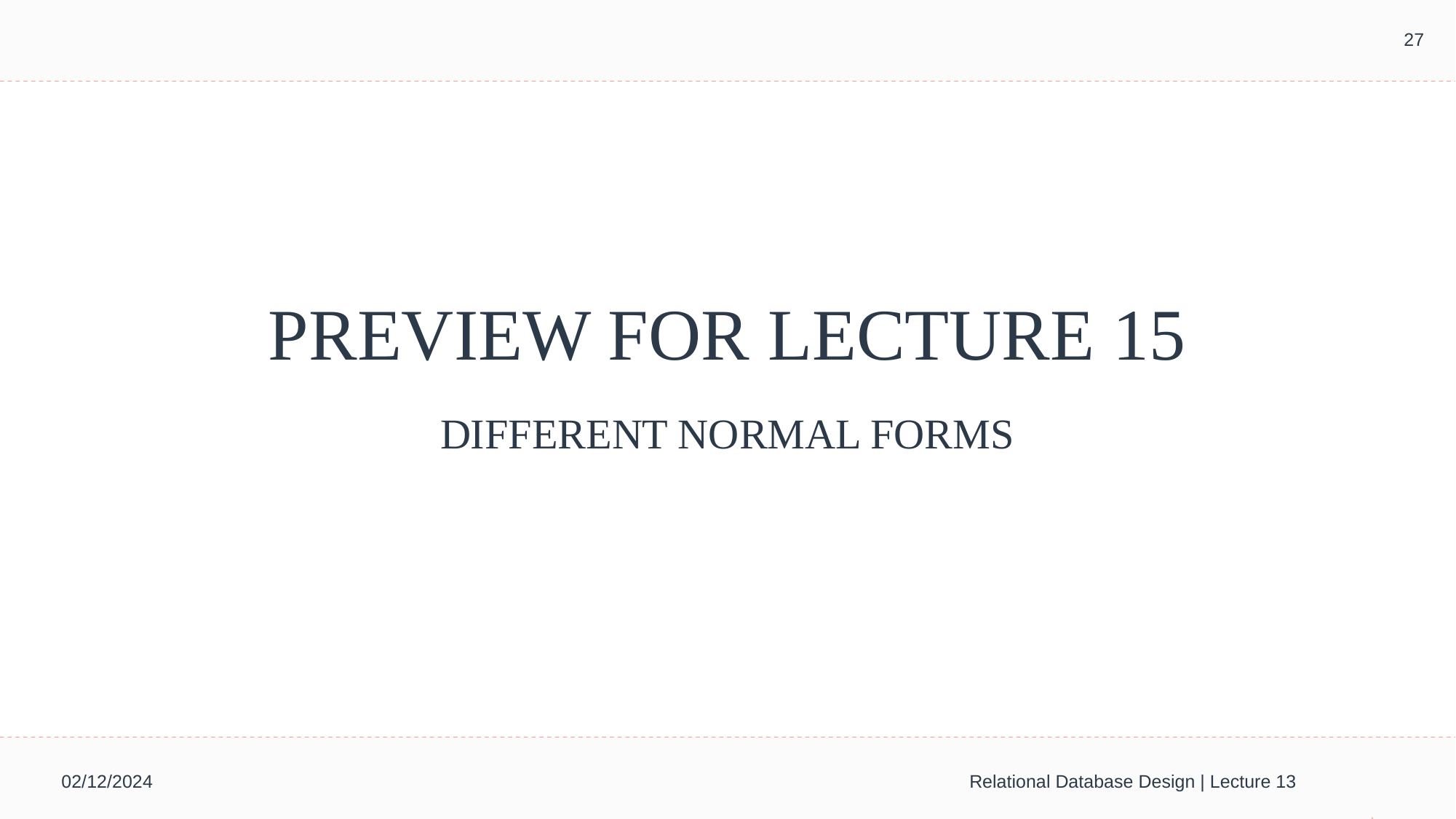

27
# PREVIEW FOR LECTURE 15

DIFFERENT NORMAL FORMS
02/12/2024
Relational Database Design | Lecture 13